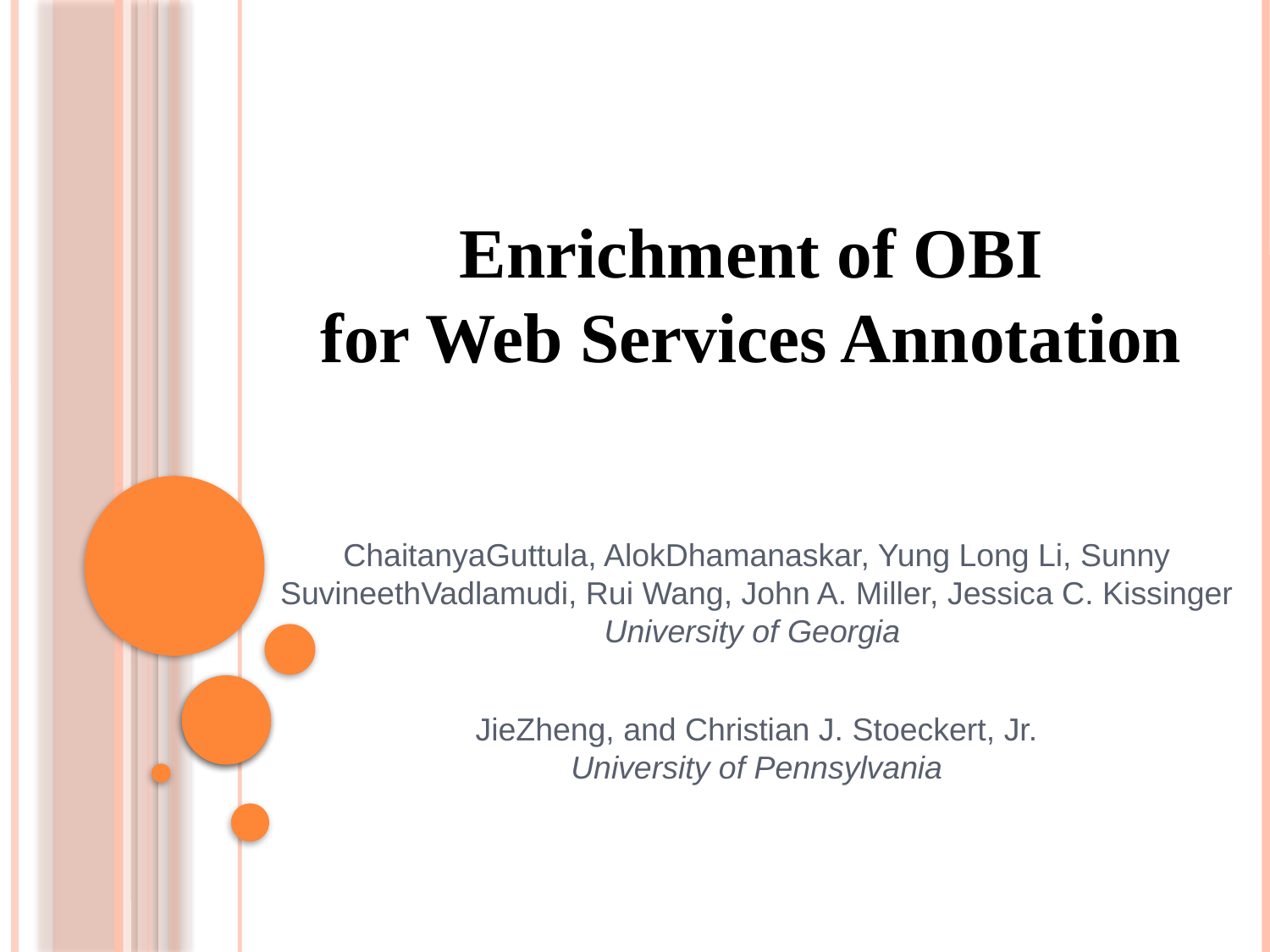

# Enrichment of OBI for Web Services Annotation
ChaitanyaGuttula, AlokDhamanaskar, Yung Long Li, Sunny SuvineethVadlamudi, Rui Wang, John A. Miller, Jessica C. Kissinger
University of Georgia

JieZheng, and Christian J. Stoeckert, Jr.
University of Pennsylvania